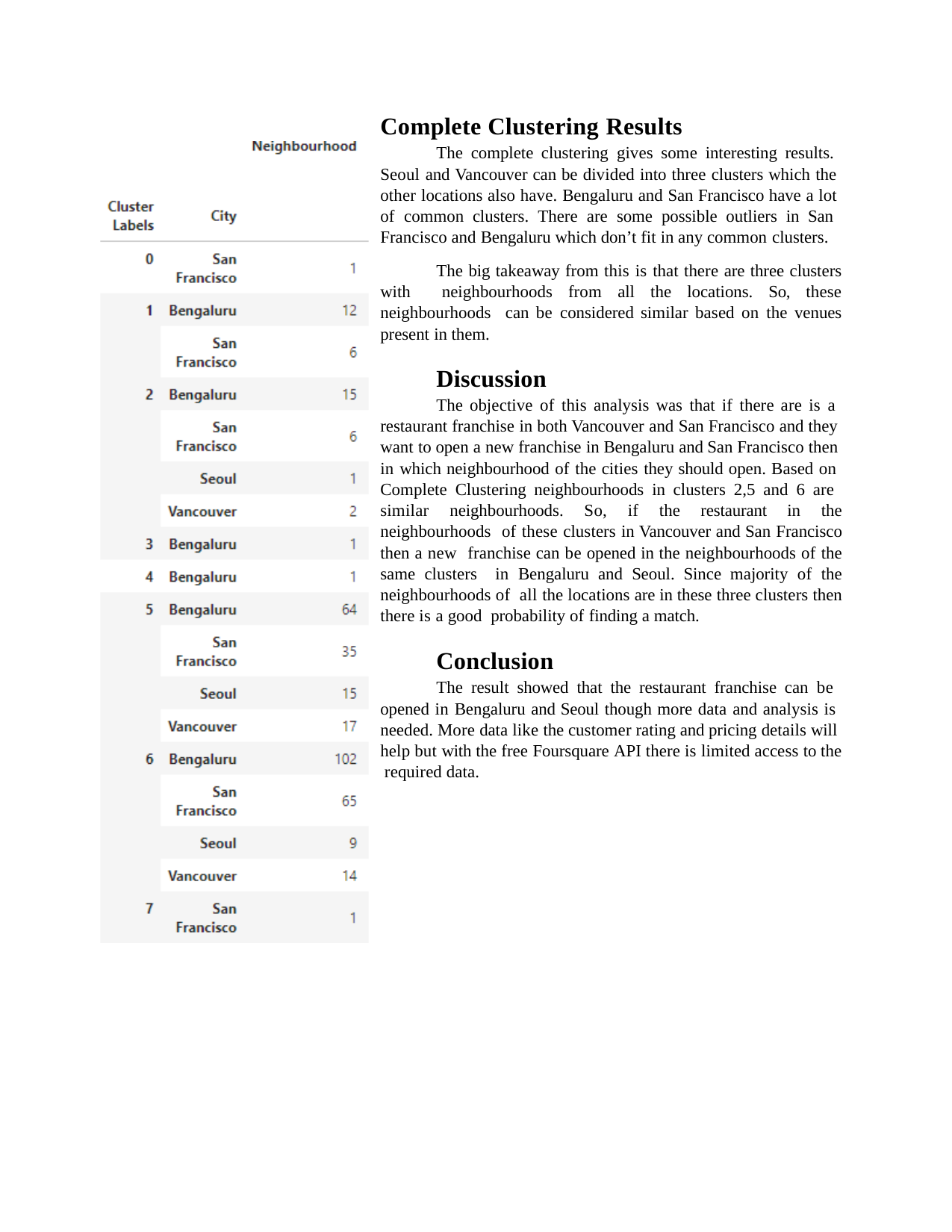

Complete Clustering Results
The complete clustering gives some interesting results.  Seoul and Vancouver can be divided into three clusters which the  other locations also have. Bengaluru and San Francisco have a lot  of common clusters. There are some possible outliers in San  Francisco and Bengaluru which don’t fit in any common clusters.
The big takeaway from this is that there are three clusters with  neighbourhoods from all the locations. So, these neighbourhoods  can be considered similar based on the venues present in them.

Discussion
The objective of this analysis was that if there are is a  restaurant franchise in both Vancouver and San Francisco and they  want to open a new franchise in Bengaluru and San Francisco then  in which neighbourhood of the cities they should open. Based on  Complete Clustering neighbourhoods in clusters 2,5 and 6 are  similar neighbourhoods. So, if the restaurant in the neighbourhoods  of these clusters in Vancouver and San Francisco then a new  franchise can be opened in the neighbourhoods of the same clusters  in Bengaluru and Seoul. Since majority of the neighbourhoods of  all the locations are in these three clusters then there is a good  probability of finding a match.

Conclusion
The result showed that the restaurant franchise can be  opened in Bengaluru and Seoul though more data and analysis is  needed. More data like the customer rating and pricing details will  help but with the free Foursquare API there is limited access to the  required data.